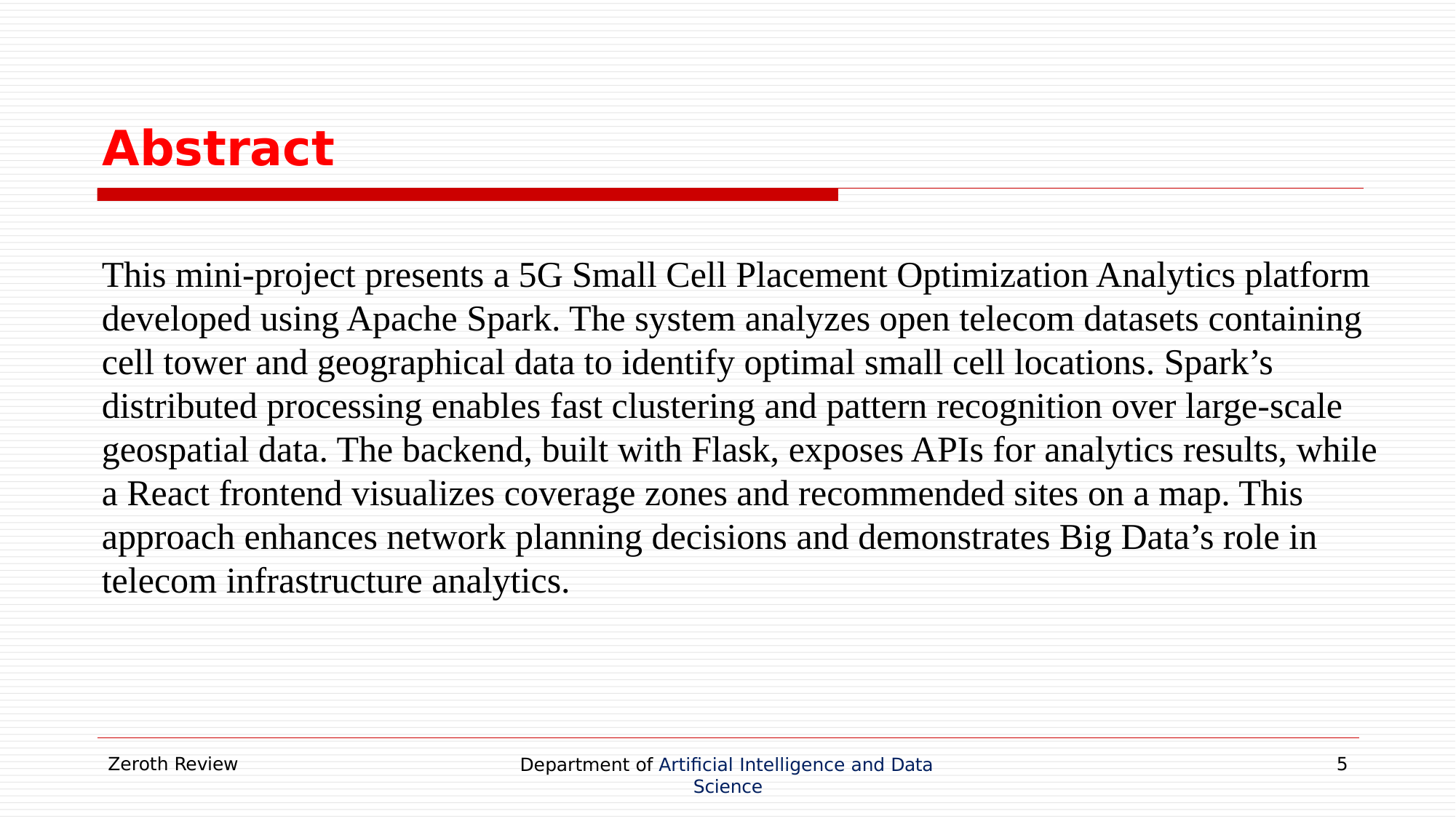

# Abstract
This mini-project presents a 5G Small Cell Placement Optimization Analytics platform developed using Apache Spark. The system analyzes open telecom datasets containing cell tower and geographical data to identify optimal small cell locations. Spark’s distributed processing enables fast clustering and pattern recognition over large-scale geospatial data. The backend, built with Flask, exposes APIs for analytics results, while a React frontend visualizes coverage zones and recommended sites on a map. This approach enhances network planning decisions and demonstrates Big Data’s role in telecom infrastructure analytics.

Zeroth Review
Department of Artificial Intelligence and Data Science
5